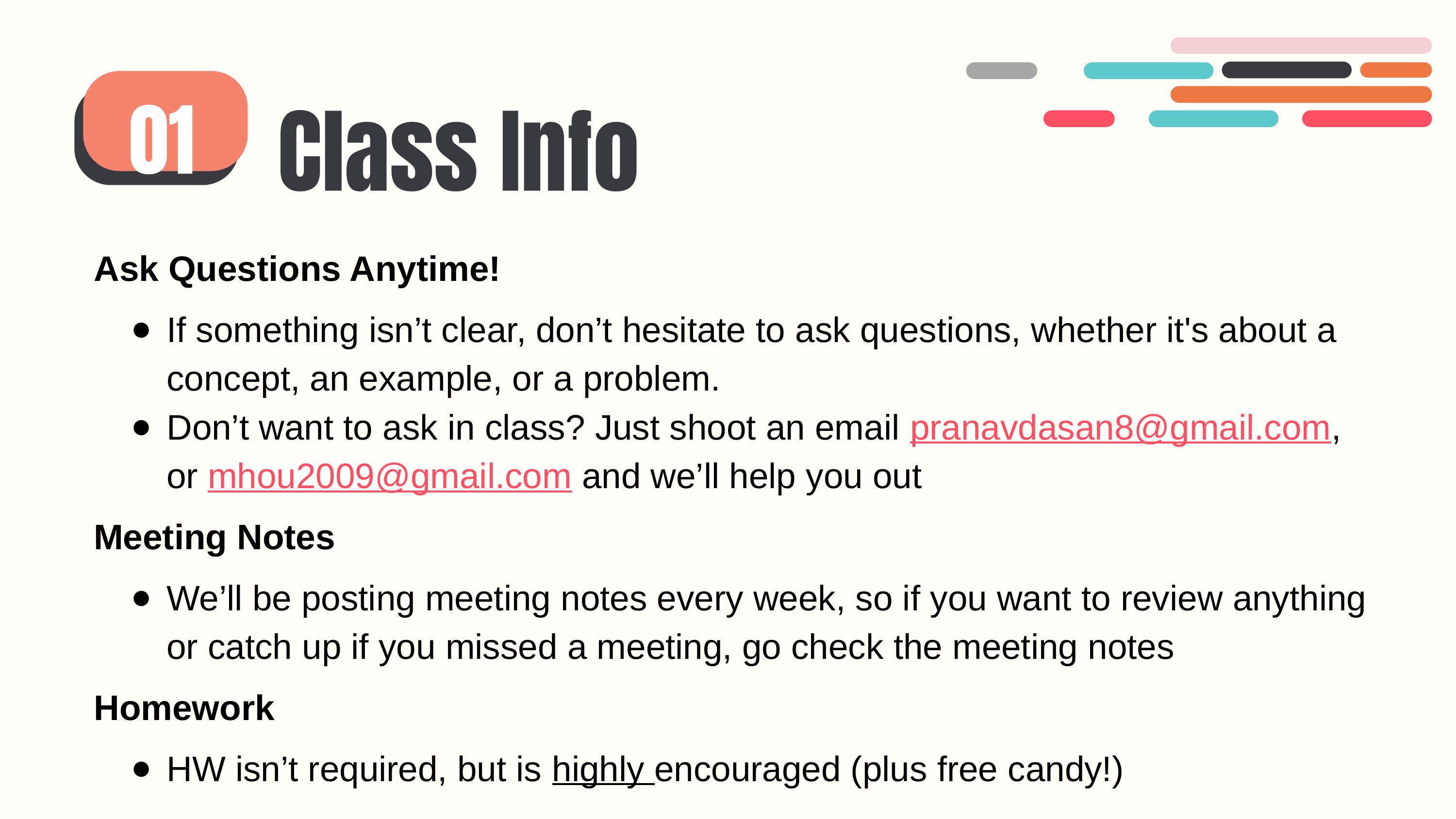

01
Class Info
Ask Questions Anytime!
If something isn’t clear, don’t hesitate to ask questions, whether it's about a concept, an example, or a problem.
Don’t want to ask in class? Just shoot an email pranavdasan8@gmail.com, or mhou2009@gmail.com and we’ll help you out
Meeting Notes
We’ll be posting meeting notes every week, so if you want to review anything or catch up if you missed a meeting, go check the meeting notes
Homework
HW isn’t required, but is highly encouraged (plus free candy!)